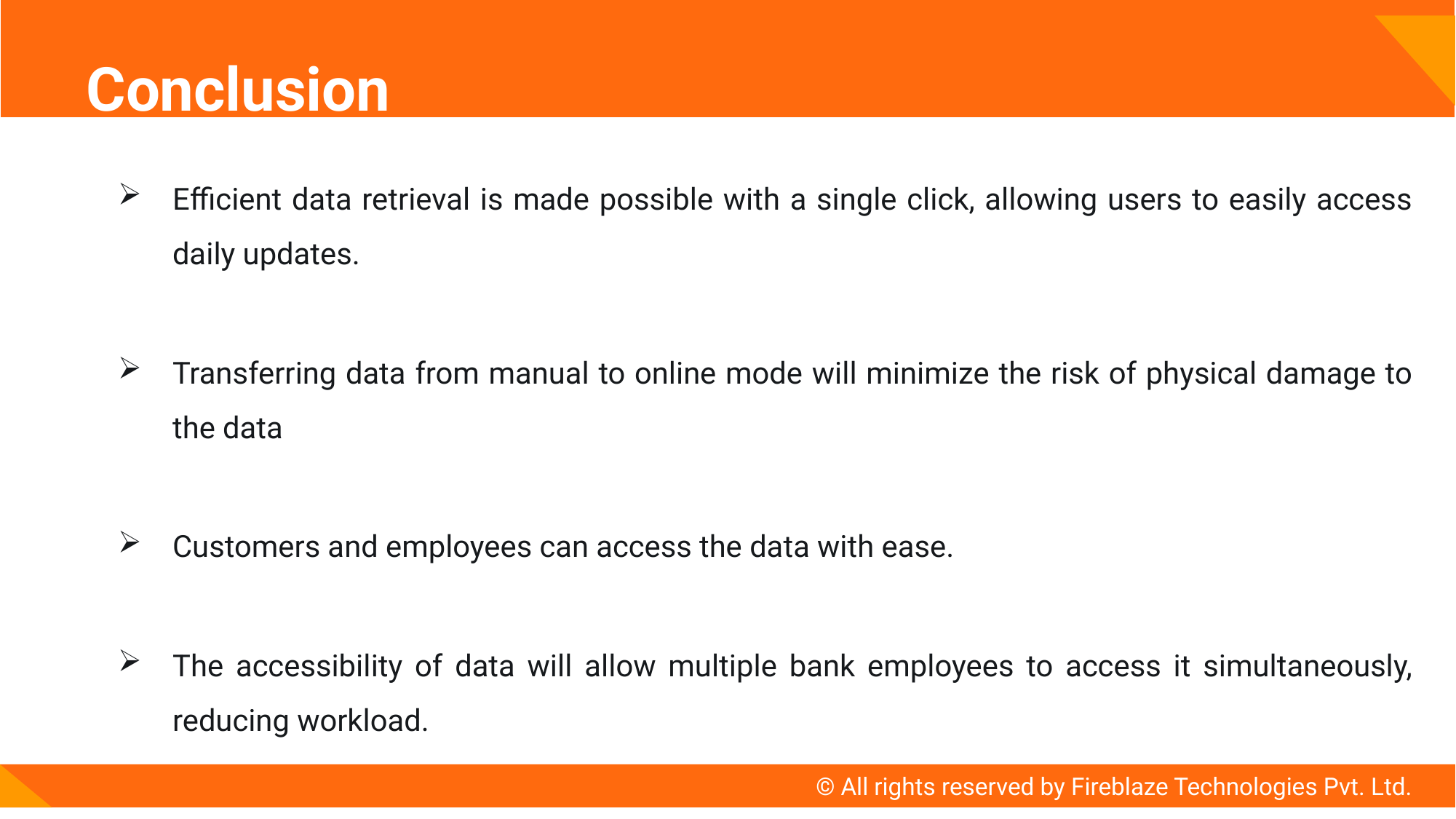

# Conclusion

Efficient data retrieval is made possible with a single click, allowing users to easily access daily updates.
Transferring data from manual to online mode will minimize the risk of physical damage to the data
Customers and employees can access the data with ease.
The accessibility of data will allow multiple bank employees to access it simultaneously, reducing workload.

© All rights reserved by Fireblaze Technologies Pvt. Ltd.